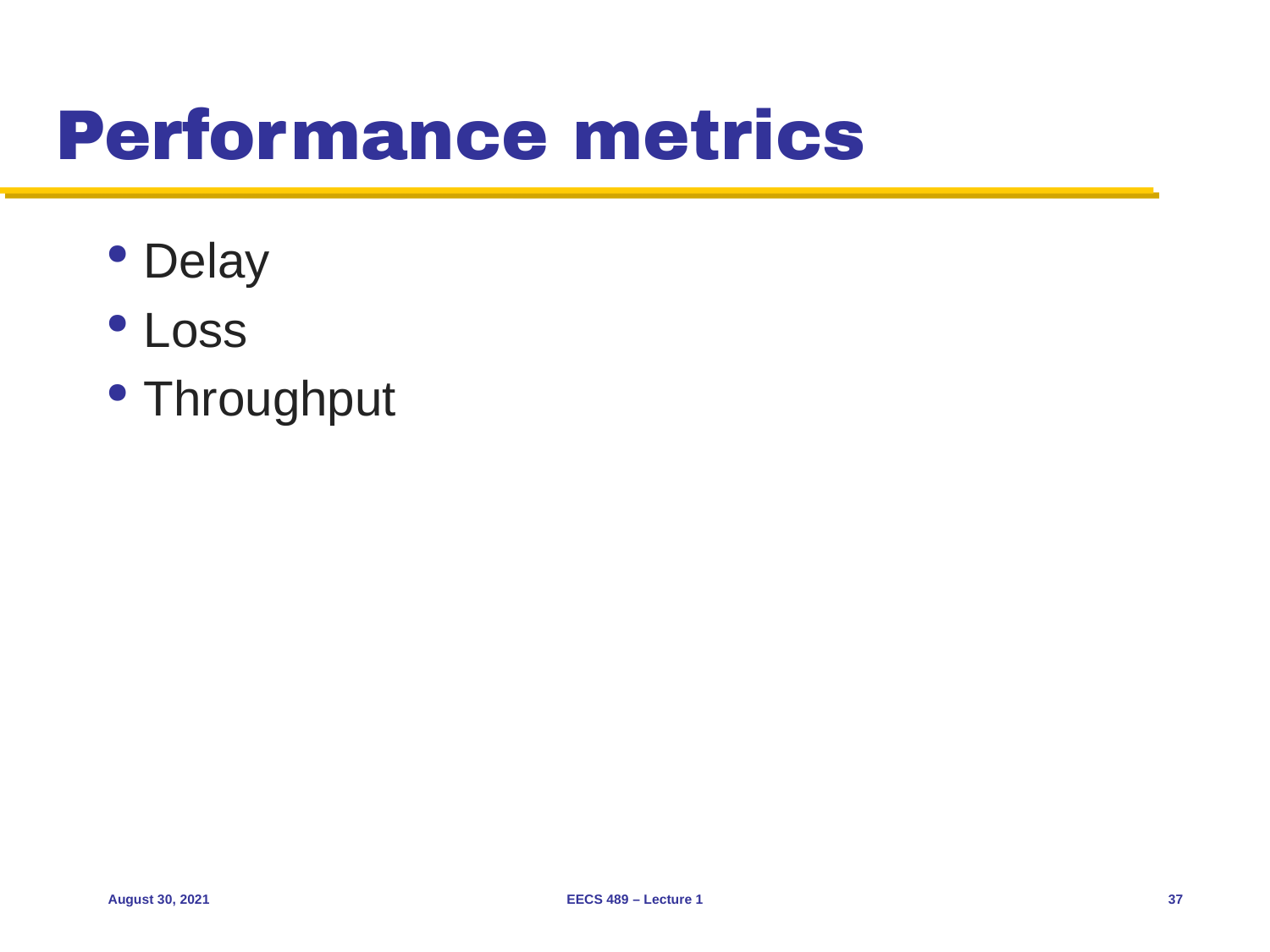

# Performance metrics
Delay
Loss
Throughput

August 30, 2021
EECS 489 – Lecture 1
37